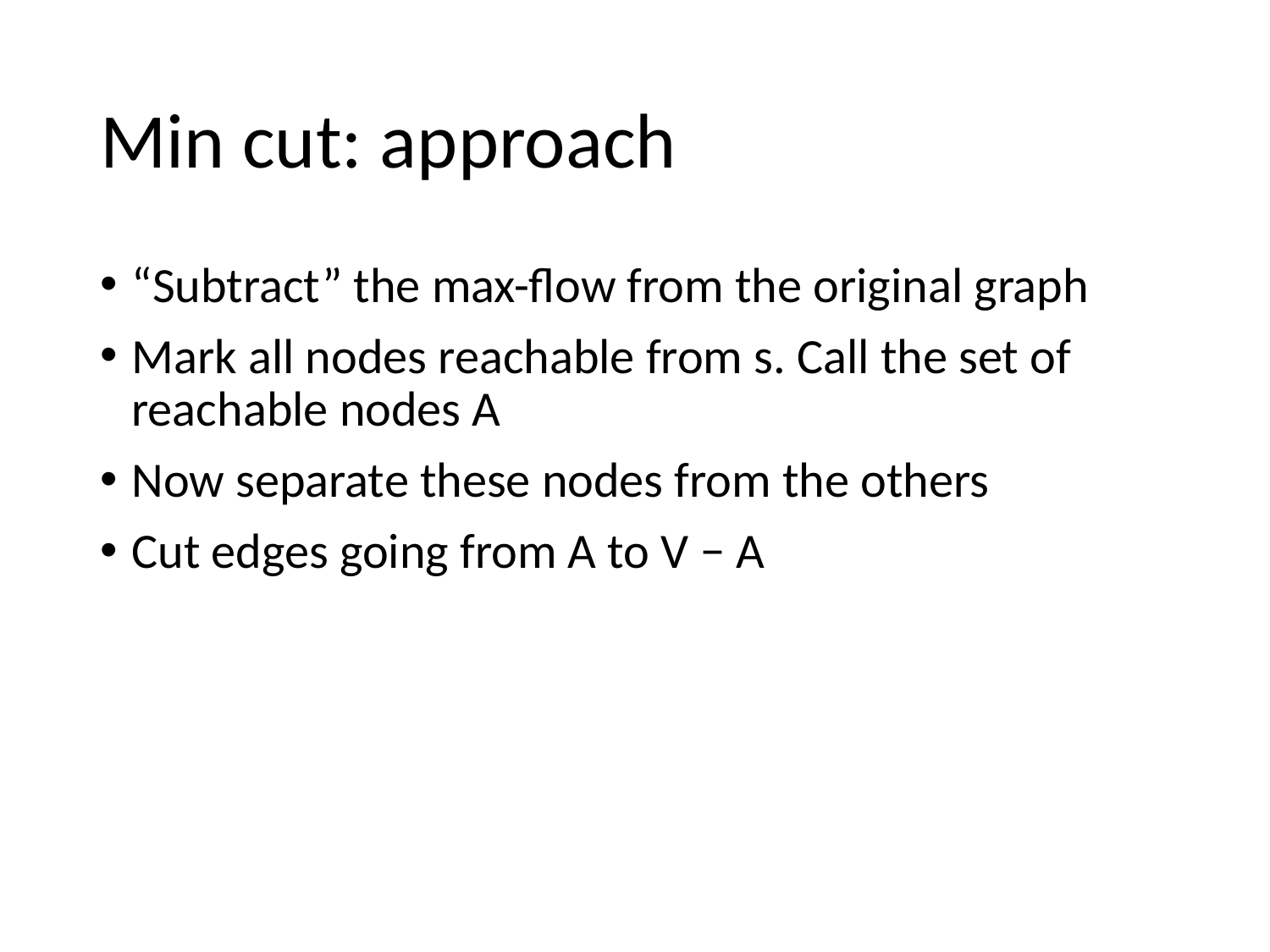

# Min cut: approach
“Subtract” the max-flow from the original graph
Mark all nodes reachable from s. Call the set of reachable nodes A
Now separate these nodes from the others
Cut edges going from A to V − A